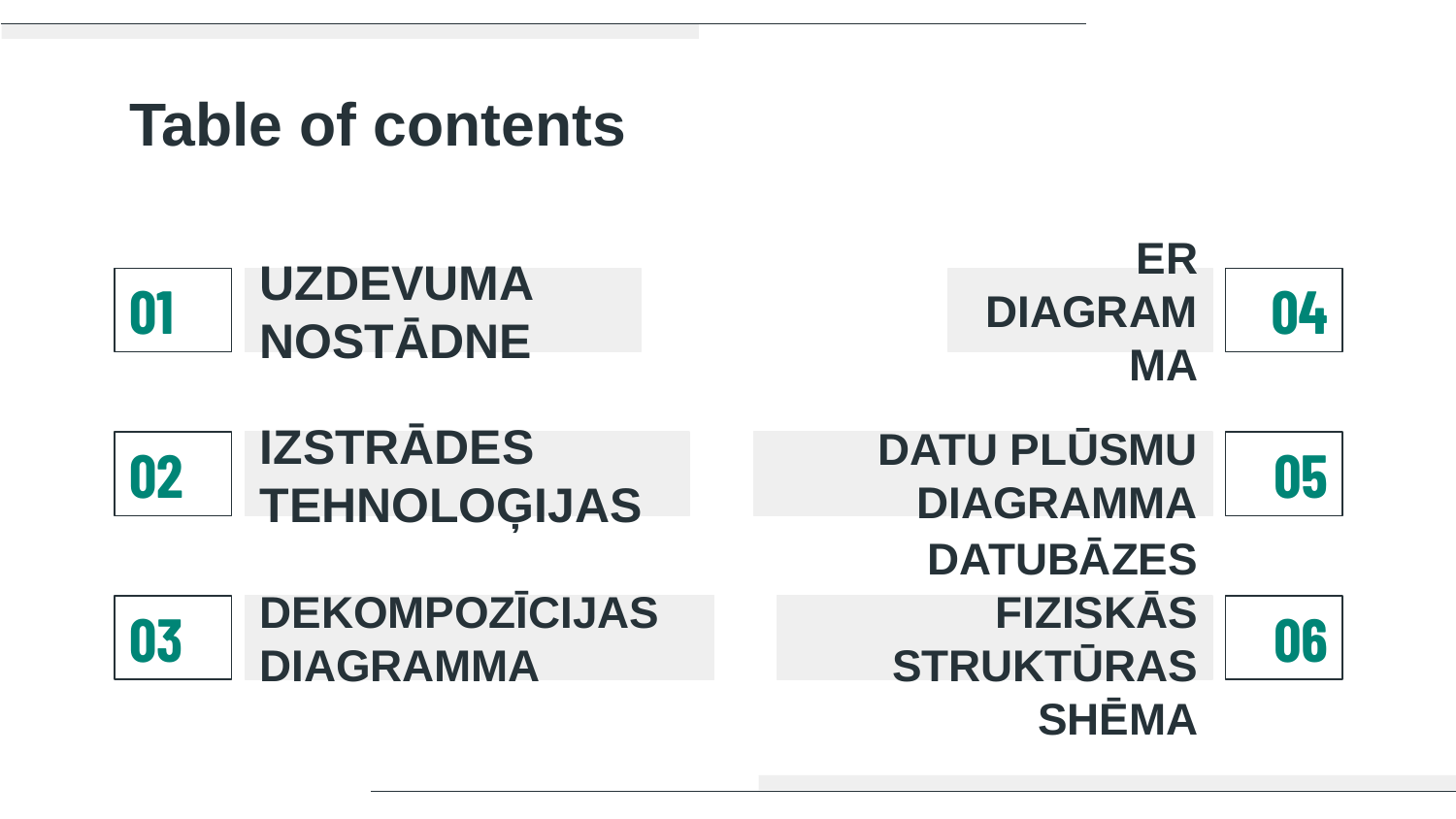

# Table of contents
UZDEVUMA NOSTĀDNE
ER DIAGRAMMA
01
04
02
IZSTRĀDES TEHNOLOĢIJAS
DATU PLŪSMU DIAGRAMMA
05
DEKOMPOZĪCIJAS DIAGRAMMA
DATUBĀZES FIZISKĀS STRUKTŪRAS SHĒMA
03
06